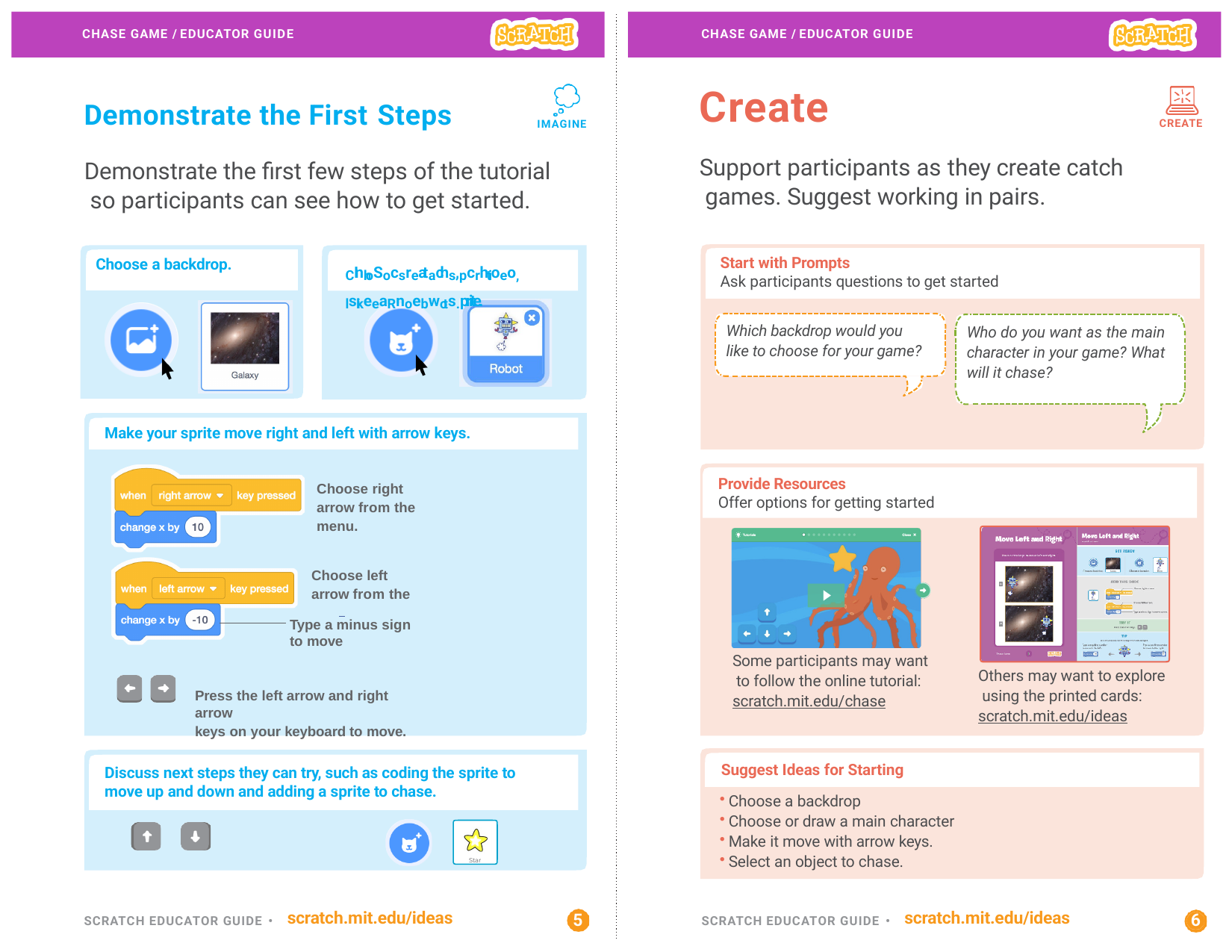

CHASE GAME / EDUCATOR GUIDE
CHASE GAME / EDUCATOR GUIDE
# Create

Demonstrate the First Steps

CREATE
IMAGINE
Support participants as they create catch  games. Suggest working in pairs.
Demonstrate the first few steps of the tutorial  so participants can see how to get started.

Start with Prompts
Ask participants questions to get started
Choose a backdrop.
CInhoSocsreatachs,pcrhitoeo, lsikeeaRnoebwots.prite.

Which backdrop would you  like to choose for your game?
Who do you want as the main  character in your game? What  will it chase?

Make your sprite move right and left with arrow keys.

Choose right  arrow from the  menu.

Choose left  arrow from the
Type a minus sign to move

Press the left arrow and right arrow
keys on your keyboard to move.

Provide Resources
Offer options for getting started

Some participants may want  to follow the online tutorial:  scratch.mit.edu/chase
Others may want to explore  using the printed cards:  scratch.mit.edu/ideas

Suggest Ideas for Starting
Choose a backdrop
Choose or draw a main character
Make it move with arrow keys.
Select an object to chase.
Discuss next steps they can try, such as coding the sprite to  move up and down and adding a sprite to chase.

Star
scratch.mit.edu/ideas
scratch.mit.edu/ideas
5
6

SCRATCH EDUCATOR GUIDE •
SCRATCH EDUCATOR GUIDE •